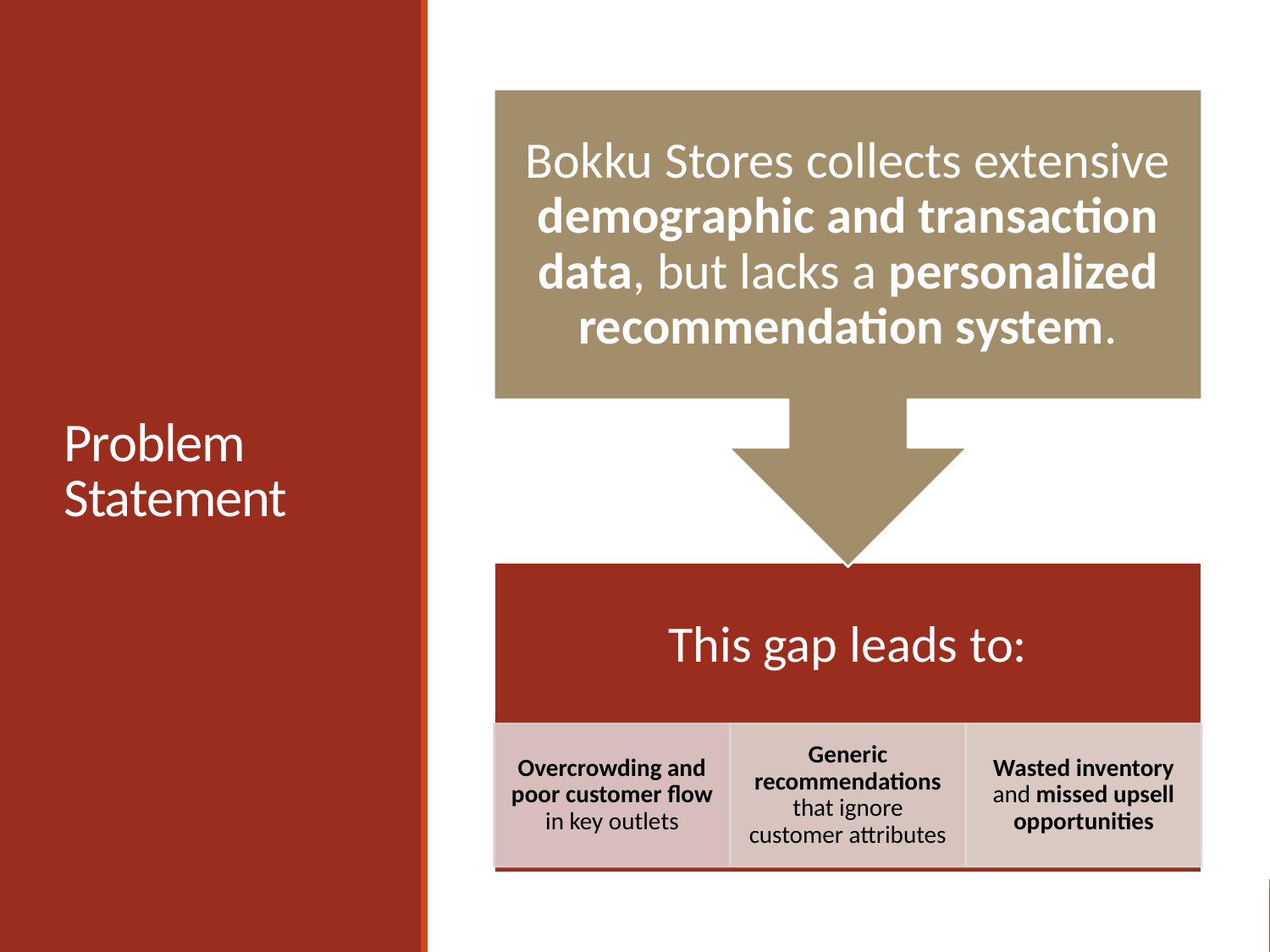

# Problem Statement
This gap leads to:
Overcrowding and poor customer flow in key outlets
Generic recommendations that ignore customer attributes
Wasted inventory and missed upsell opportunities
Bokku Stores collects extensive demographic and transaction data, but lacks a personalized recommendation system.